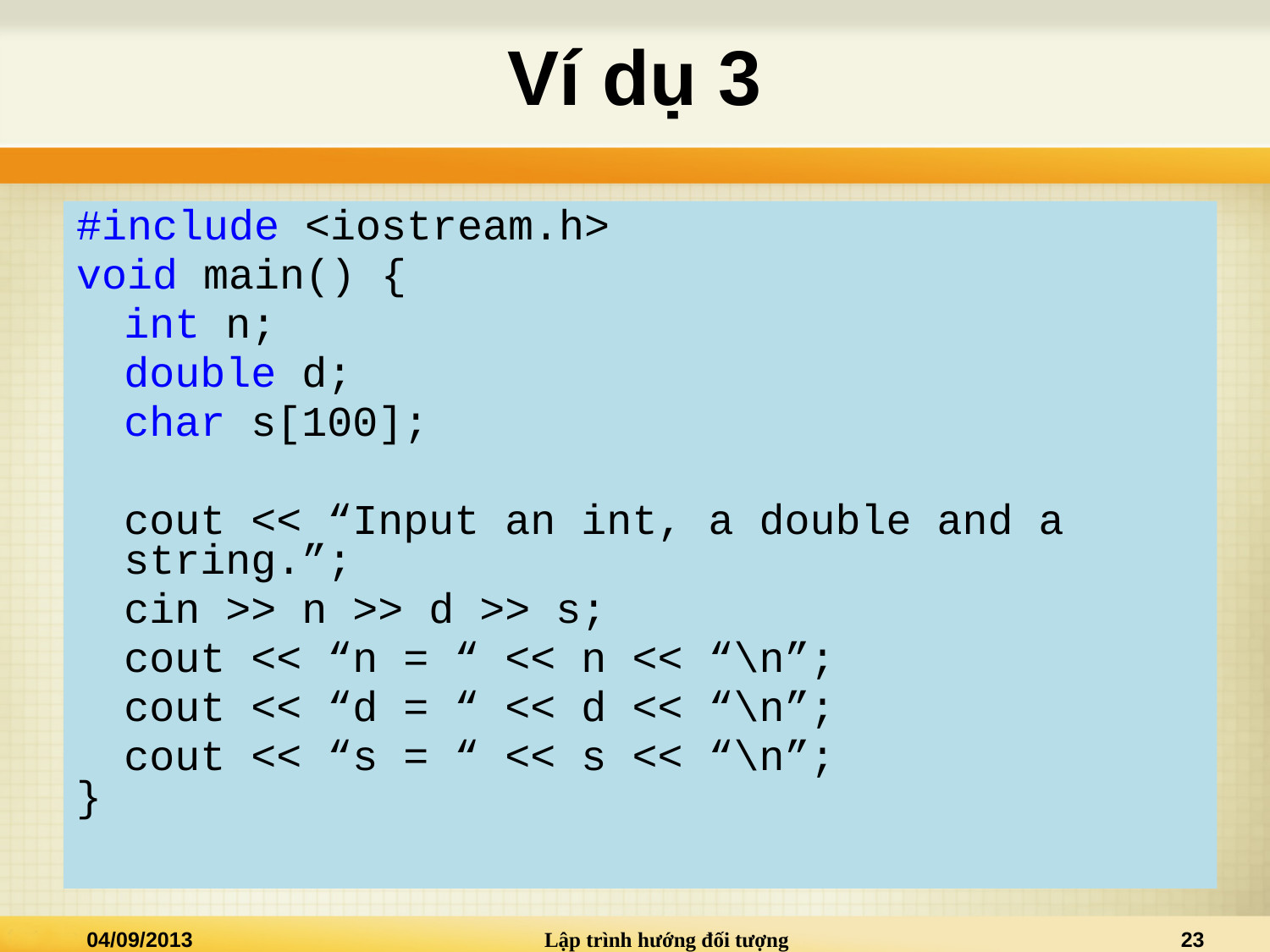

# Ví dụ 3
#include <iostream.h>
void main() {
	int n;
	double d;
	char s[100];

	cout << “Input an int, a double and a string.”;
	cin >> n >> d >> s;
	cout << “n = “ << n << “\n”;
	cout << “d = “ << d << “\n”;
	cout << “s = “ << s << “\n”;
}
04/09/2013
Lập trình hướng đối tượng
23